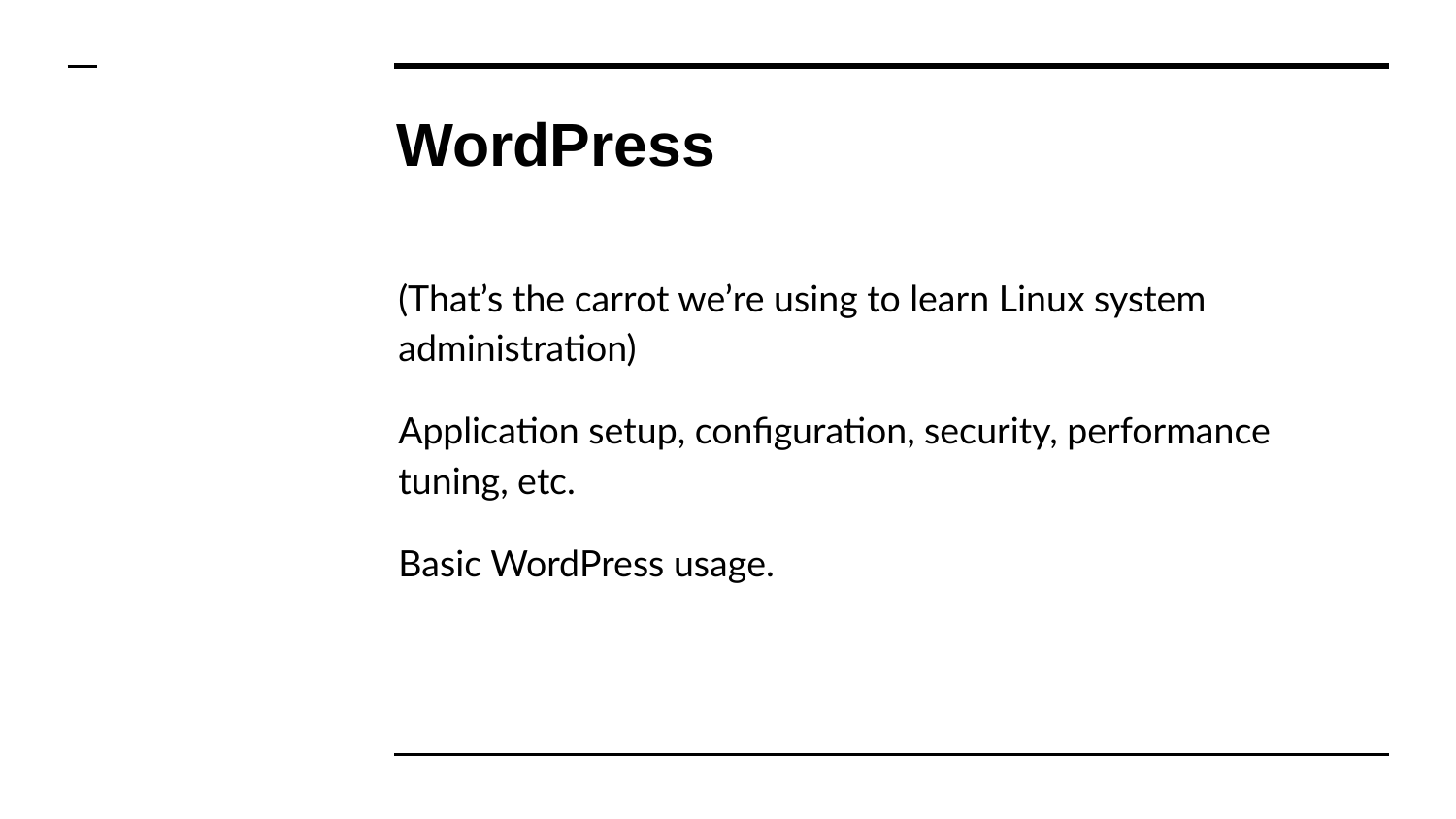

# WordPress
(That’s the carrot we’re using to learn Linux system administration)
Application setup, configuration, security, performance tuning, etc.
Basic WordPress usage.